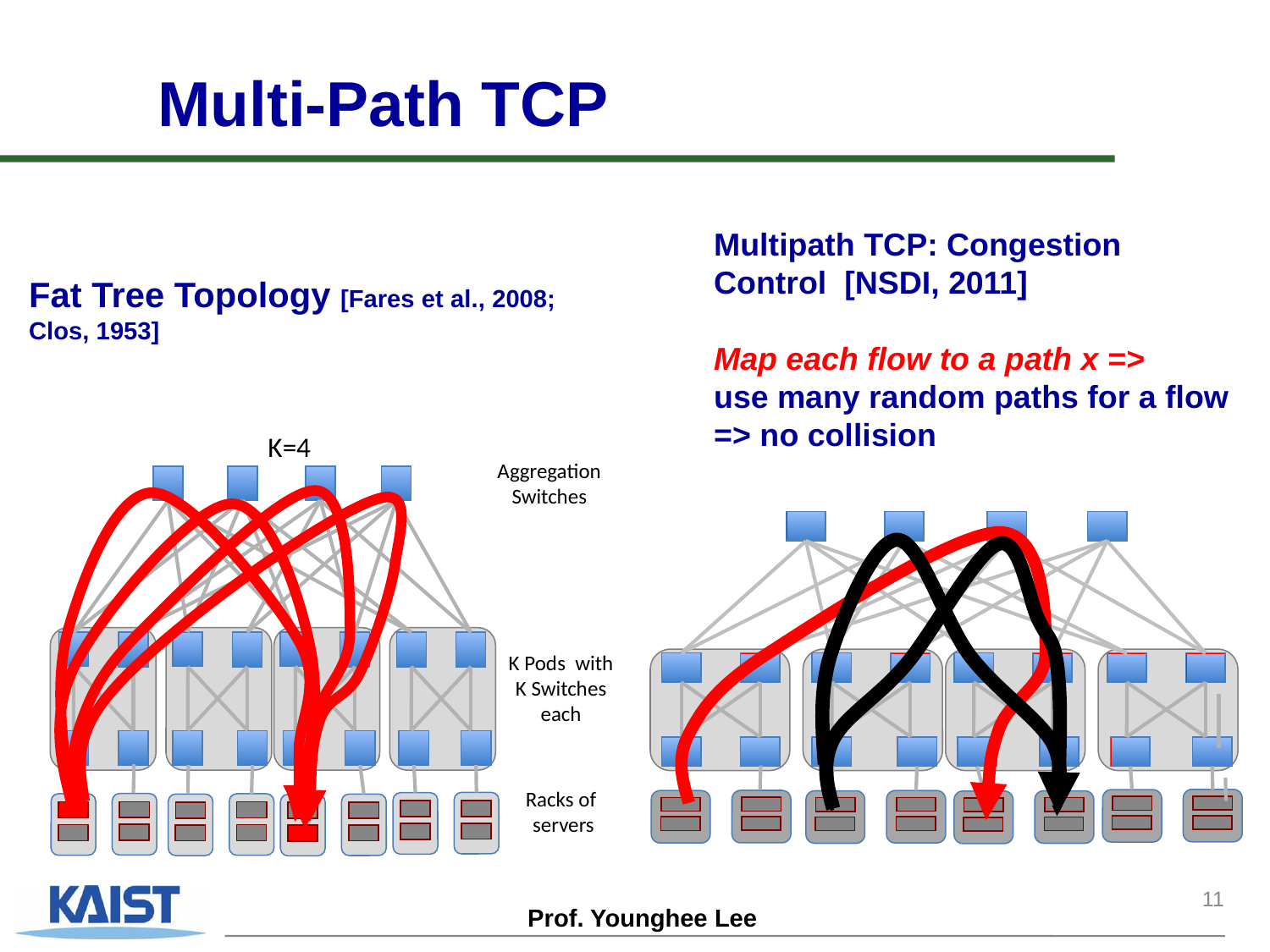

Multi-Path TCP
Fat Tree Topology [Fares et al., 2008; Clos, 1953]
K=4
Aggregation Switches

K Pods  with
 K Switches
each

Racks of
servers

# Multipath TCP: Congestion Control  [NSDI, 2011] Map each flow to a path x => use many random paths for a flow => no collision

11